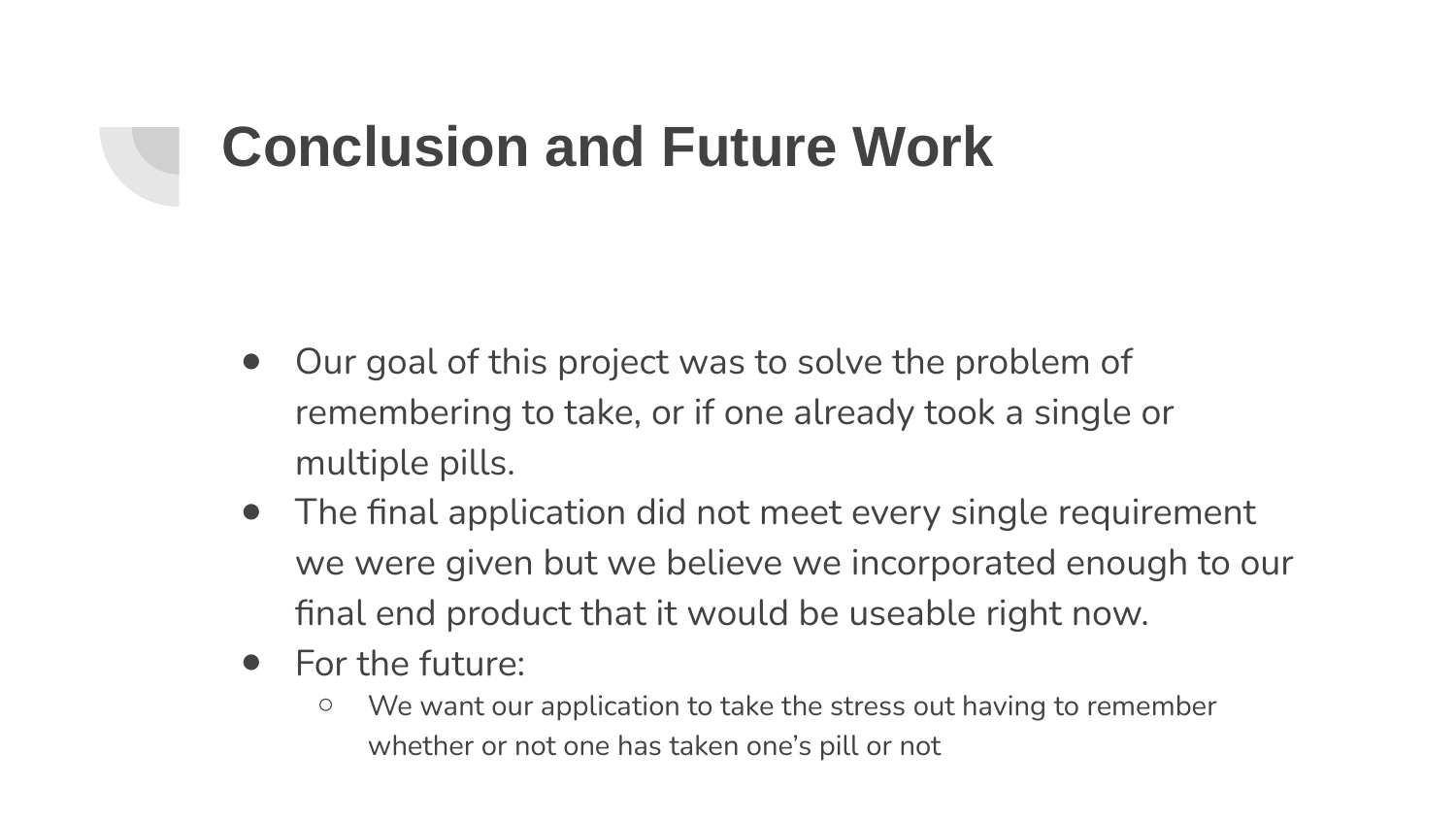

# Conclusion and Future Work
Our goal of this project was to solve the problem of remembering to take, or if one already took a single or multiple pills.
The final application did not meet every single requirement we were given but we believe we incorporated enough to our final end product that it would be useable right now.
For the future:
We want our application to take the stress out having to remember whether or not one has taken one’s pill or not